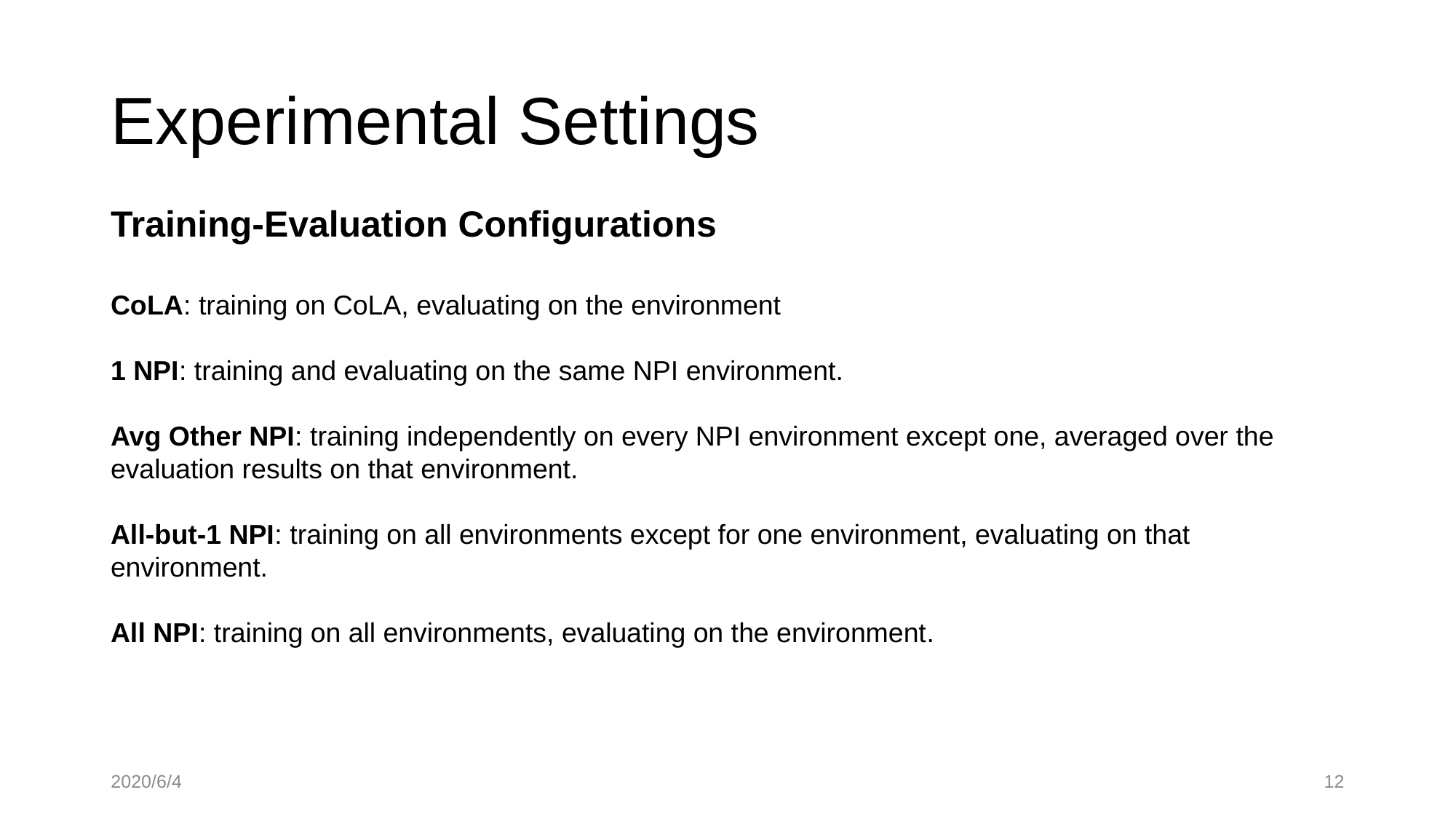

# Experimental Settings
Training-Evaluation Configurations

CoLA: training on CoLA, evaluating on the environment

1 NPI: training and evaluating on the same NPI environment.

Avg Other NPI: training independently on every NPI environment except one, averaged over the evaluation results on that environment.

All-but-1 NPI: training on all environments except for one environment, evaluating on that environment.

All NPI: training on all environments, evaluating on the environment.

2020/6/4
12